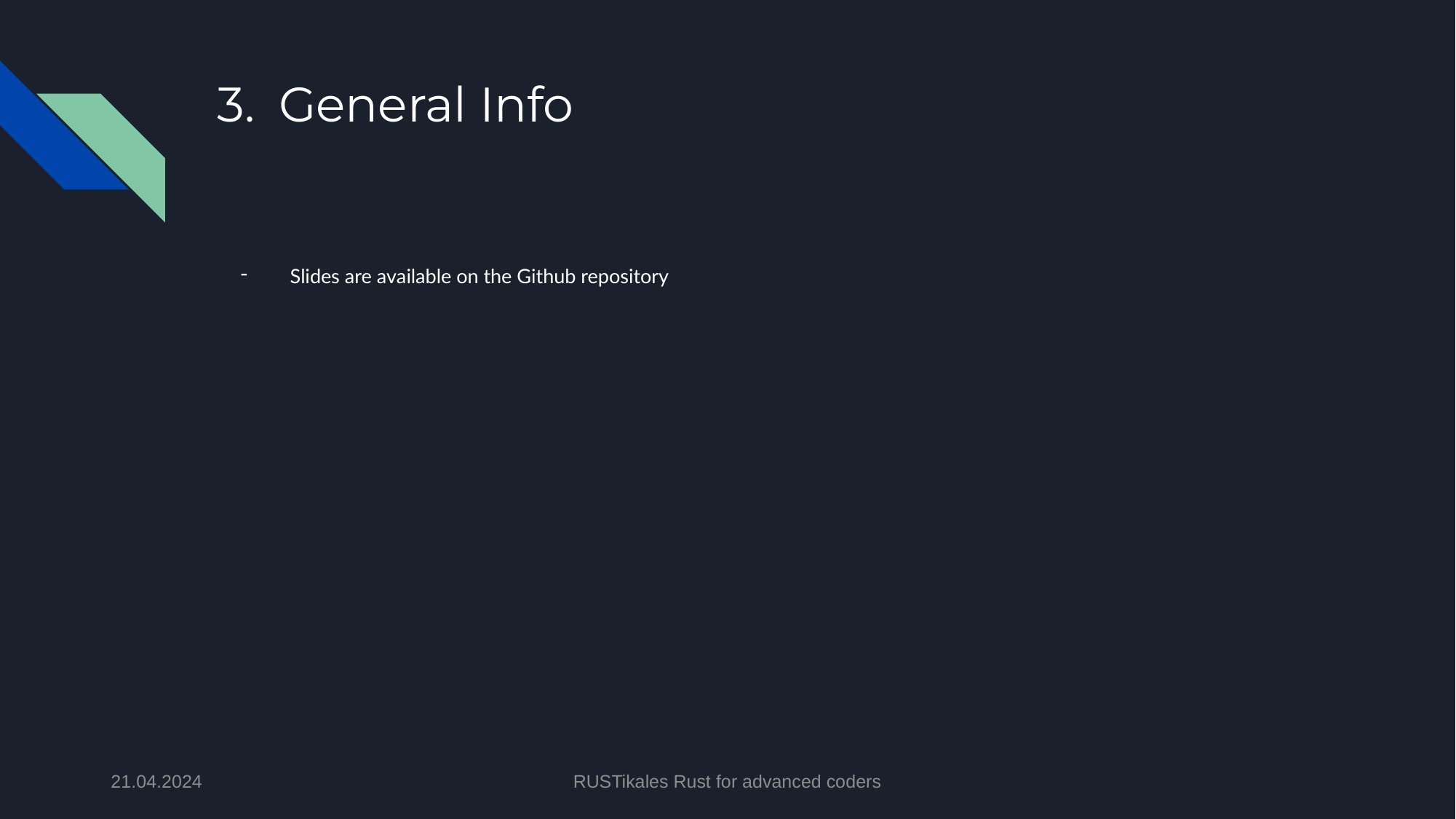

# General Info
Slides are available on the Github repository
21.04.2024
RUSTikales Rust for advanced coders